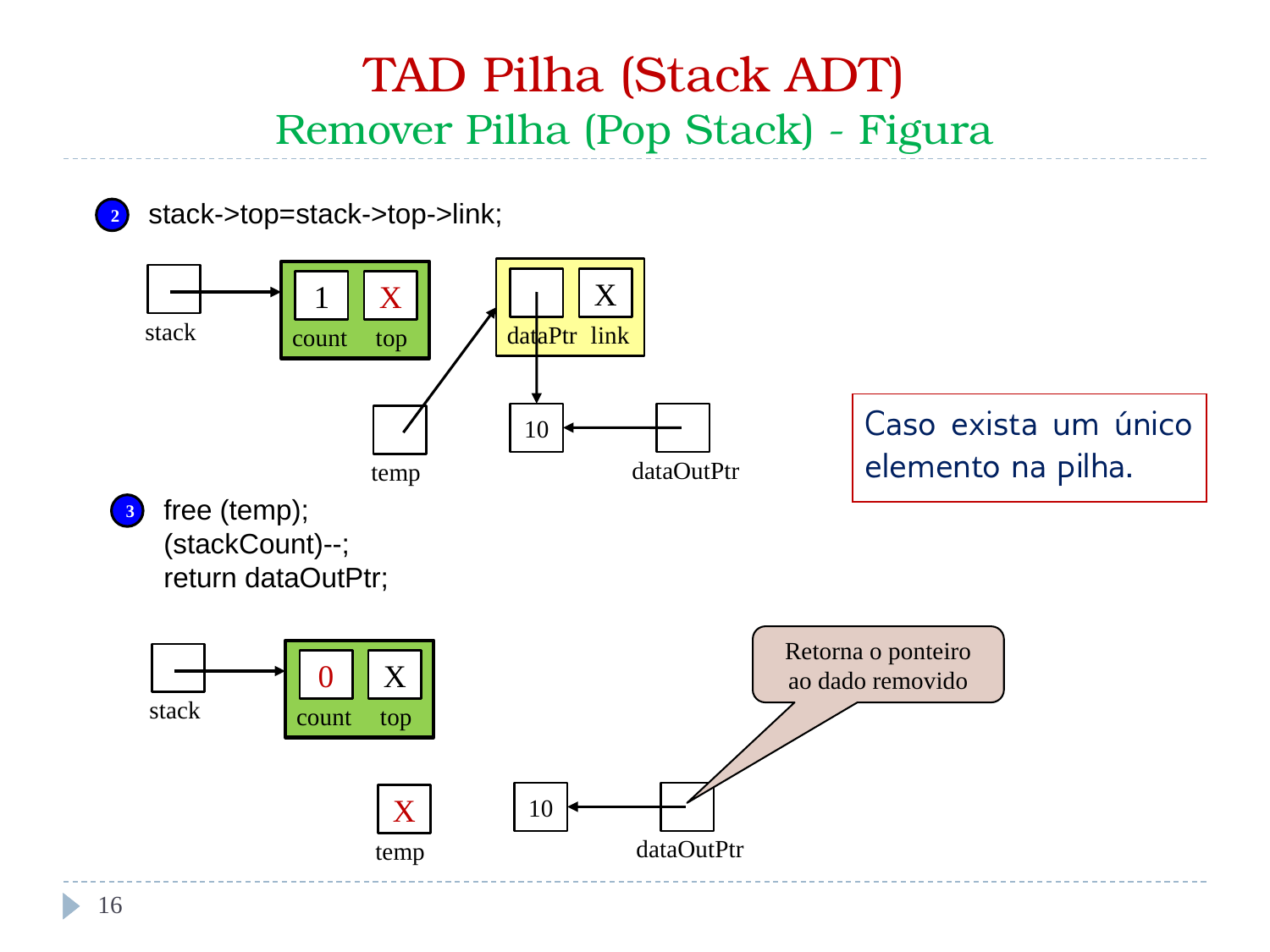

# TAD Pilha (Stack ADT) Remover Pilha (Pop Stack) - Figura

stack->top=stack->top->link;
2

X
dataPtr
link

1
X
count
top

stack
Caso exista um único elemento na pilha.
10

dataOutPtr
temp

free (temp);
(stackCount)--;
return dataOutPtr;
3
Retorna o ponteiro
ao dado removido

0
X
count
top

stack
10

X
dataOutPtr
temp

16